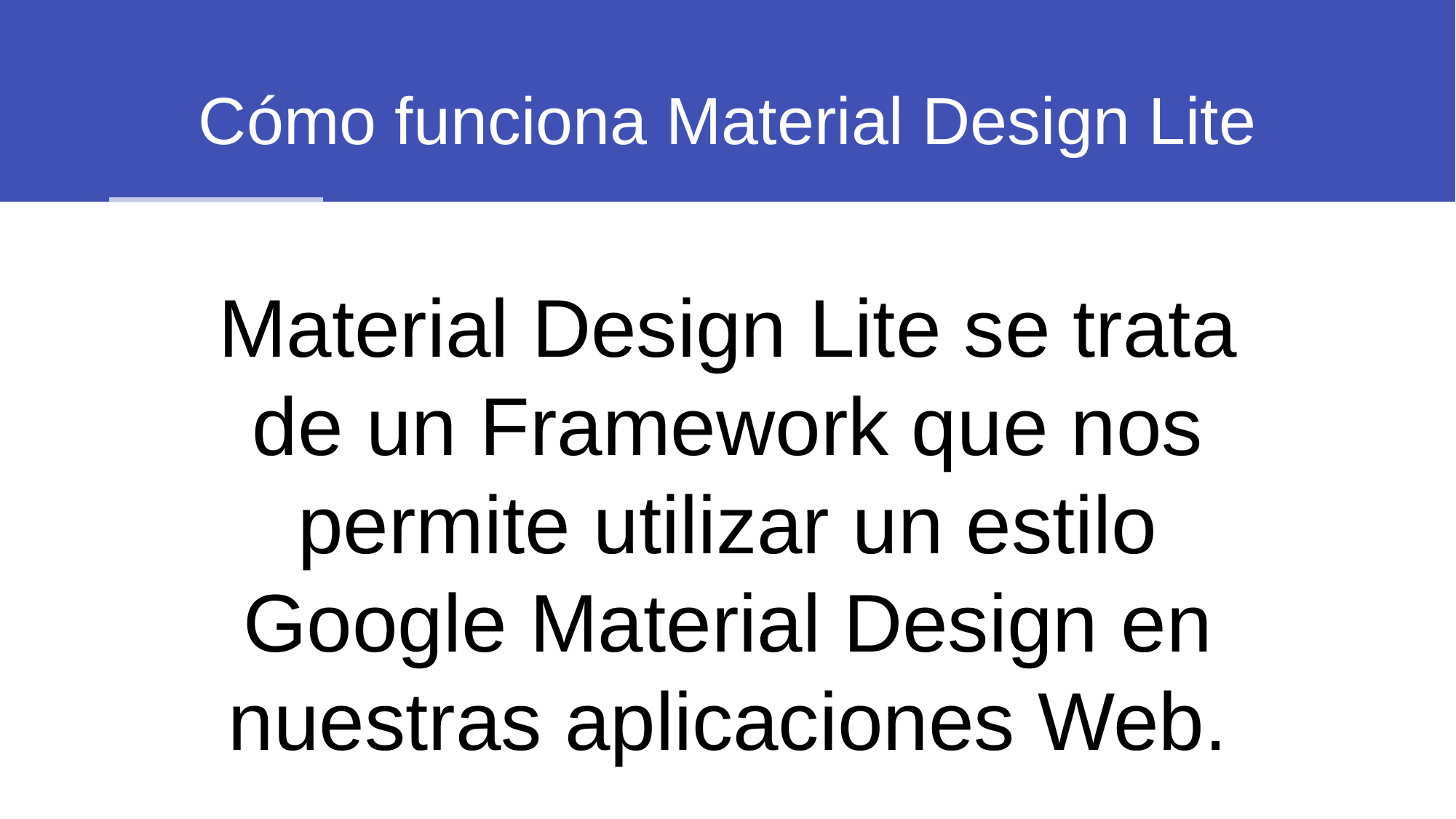

# Cómo funciona Material Design Lite

Material Design Lite se trata de un Framework que nos permite utilizar un estilo Google Material Design en nuestras aplicaciones Web.